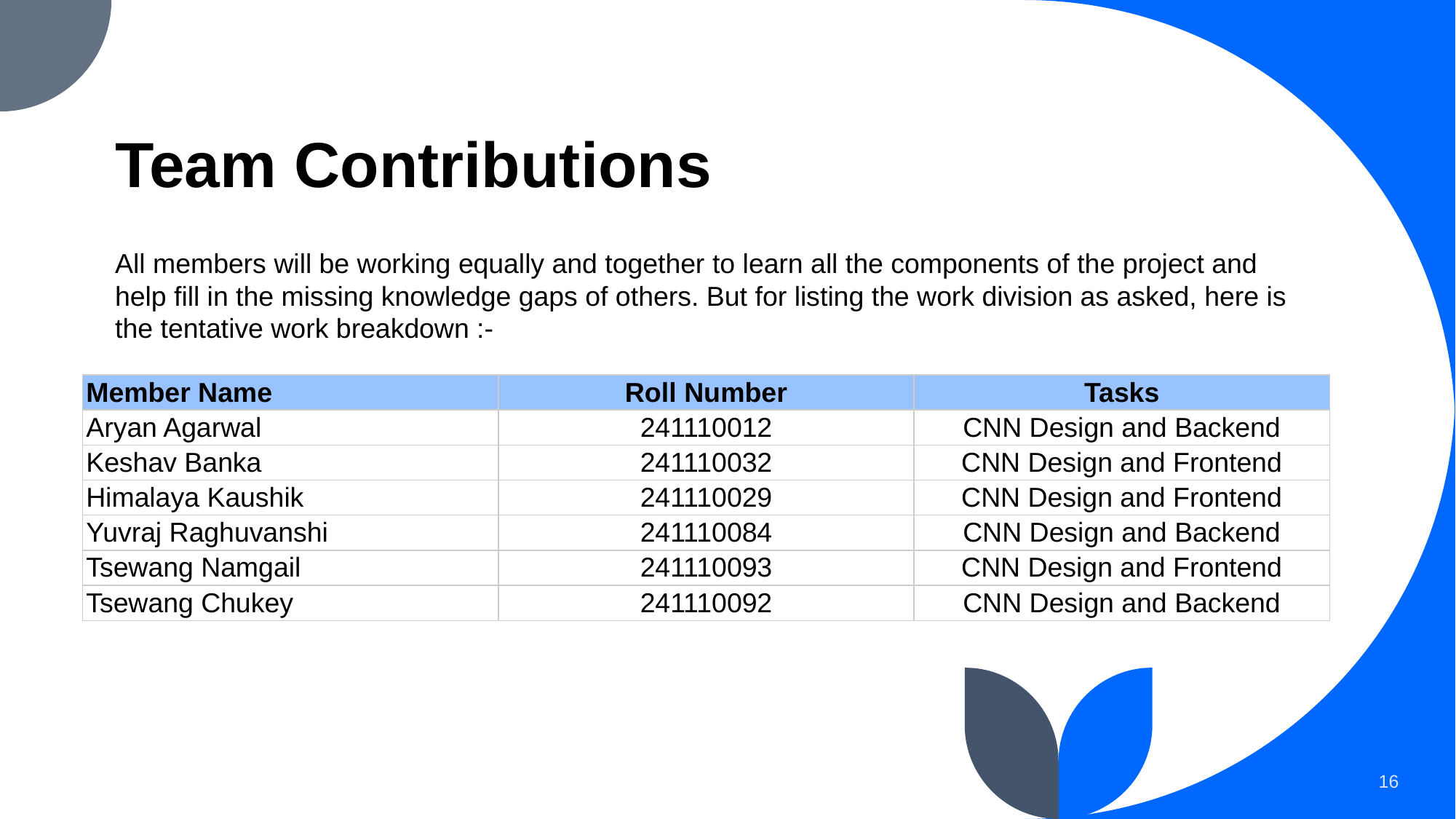

# Team Contributions
All members will be working equally and together to learn all the components of the project and help fill in the missing knowledge gaps of others. But for listing the work division as asked, here is the tentative work breakdown :-
| Member Name | Roll Number | Tasks |
| --- | --- | --- |
| Aryan Agarwal | 241110012 | CNN Design and Backend |
| Keshav Banka | 241110032 | CNN Design and Frontend |
| Himalaya Kaushik | 241110029 | CNN Design and Frontend |
| Yuvraj Raghuvanshi | 241110084 | CNN Design and Backend |
| Tsewang Namgail | 241110093 | CNN Design and Frontend |
| Tsewang Chukey | 241110092 | CNN Design and Backend |
16